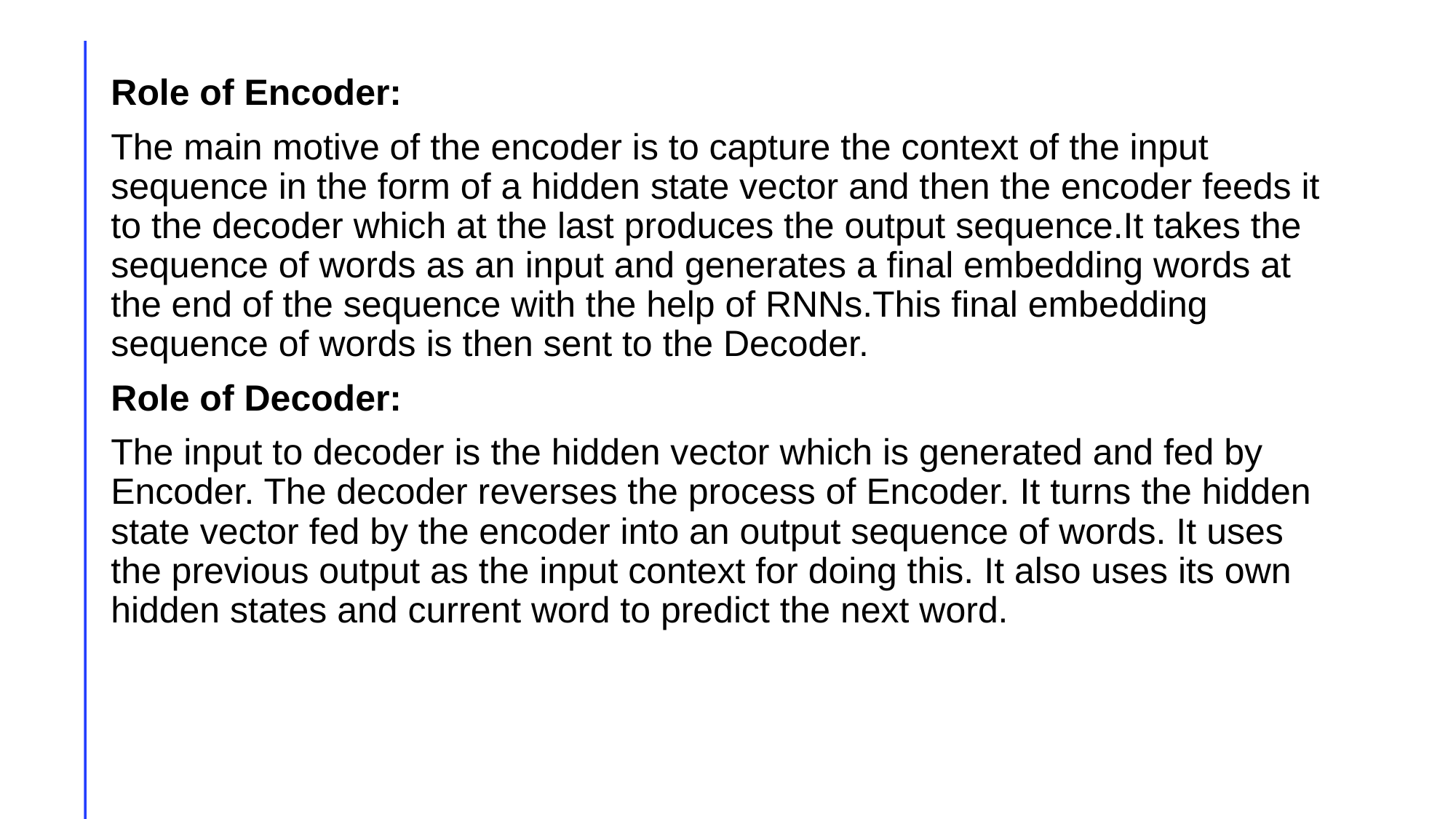

Role of Encoder:
The main motive of the encoder is to capture the context of the input sequence in the form of a hidden state vector and then the encoder feeds it to the decoder which at the last produces the output sequence.It takes the sequence of words as an input and generates a final embedding words at the end of the sequence with the help of RNNs.This final embedding sequence of words is then sent to the Decoder.
Role of Decoder:
The input to decoder is the hidden vector which is generated and fed by Encoder. The decoder reverses the process of Encoder. It turns the hidden state vector fed by the encoder into an output sequence of words. It uses the previous output as the input context for doing this. It also uses its own hidden states and current word to predict the next word.